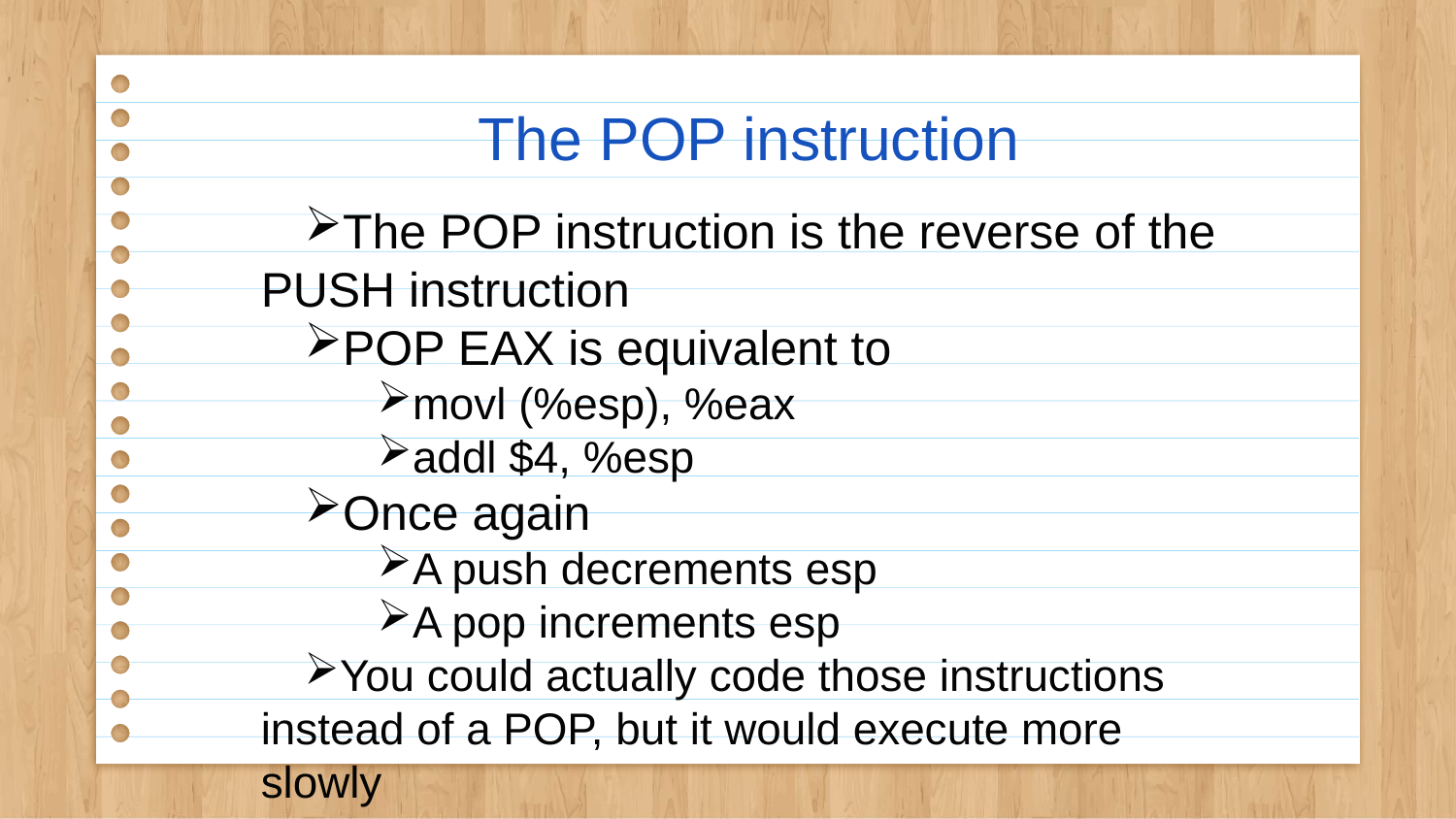

# The POP instruction
The POP instruction is the reverse of the PUSH instruction
POP EAX is equivalent to
movl (%esp), %eax
addl $4, %esp
Once again
A push decrements esp
A pop increments esp
You could actually code those instructions instead of a POP, but it would execute more slowly